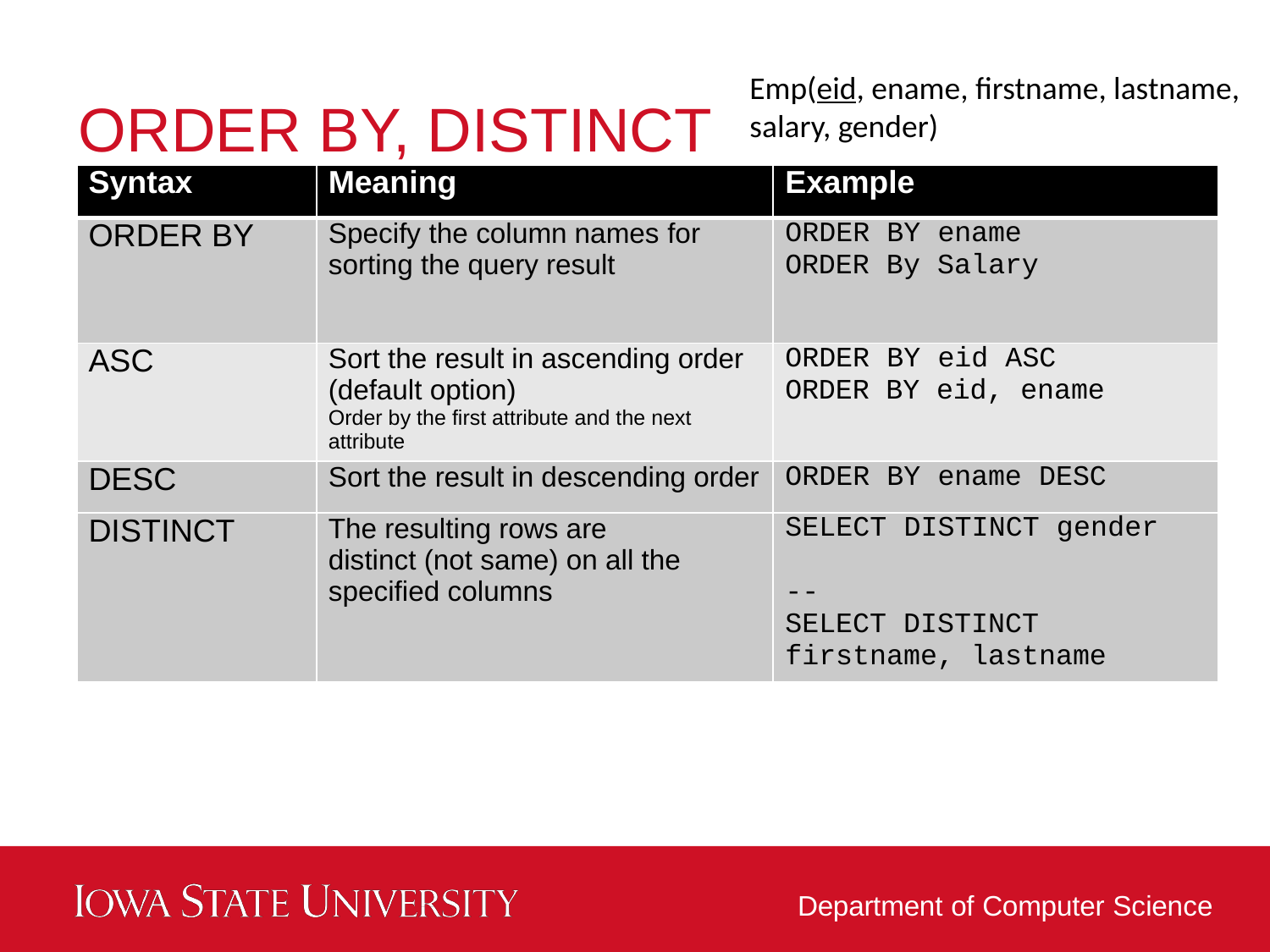

Emp(eid, ename, firstname, lastname, salary, gender)
# ORDER BY, DISTINCT
| Syntax | Meaning | Example |
| --- | --- | --- |
| ORDER BY | Specify the column names for sorting the query result | ORDER BY ename ORDER By Salary |
| ASC | Sort the result in ascending order (default option) Order by the first attribute and the next attribute | ORDER BY eid ASC ORDER BY eid, ename |
| DESC | Sort the result in descending order | ORDER BY ename DESC |
| DISTINCT | The resulting rows are distinct (not same) on all the specified columns | SELECT DISTINCT gender -- SELECT DISTINCT firstname, lastname |
Department of Computer Science